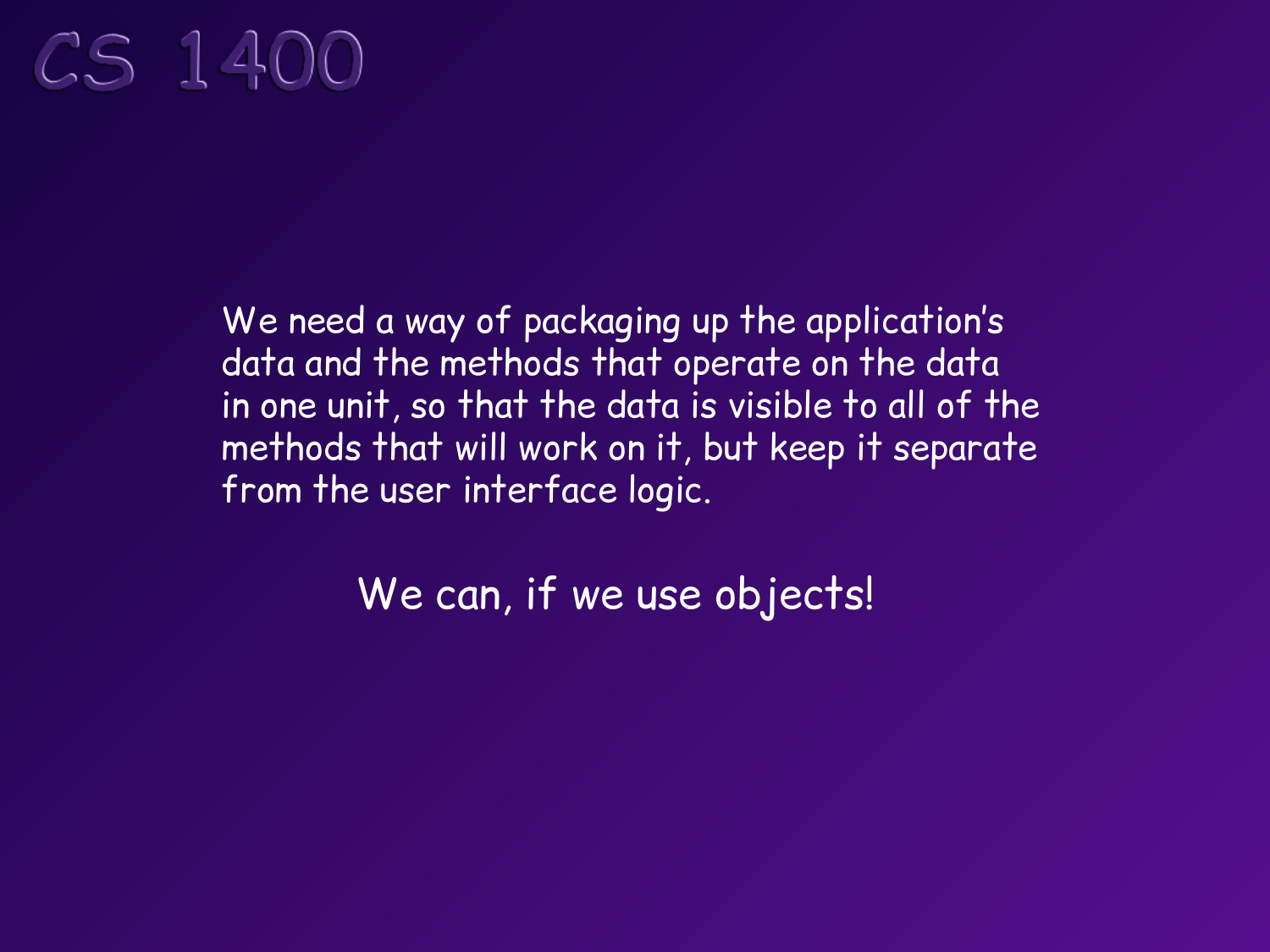

We need a way of packaging up the application’s
data and the methods that operate on the data
in one unit, so that the data is visible to all of the
methods that will work on it, but keep it separate
from the user interface logic.
We can, if we use objects!